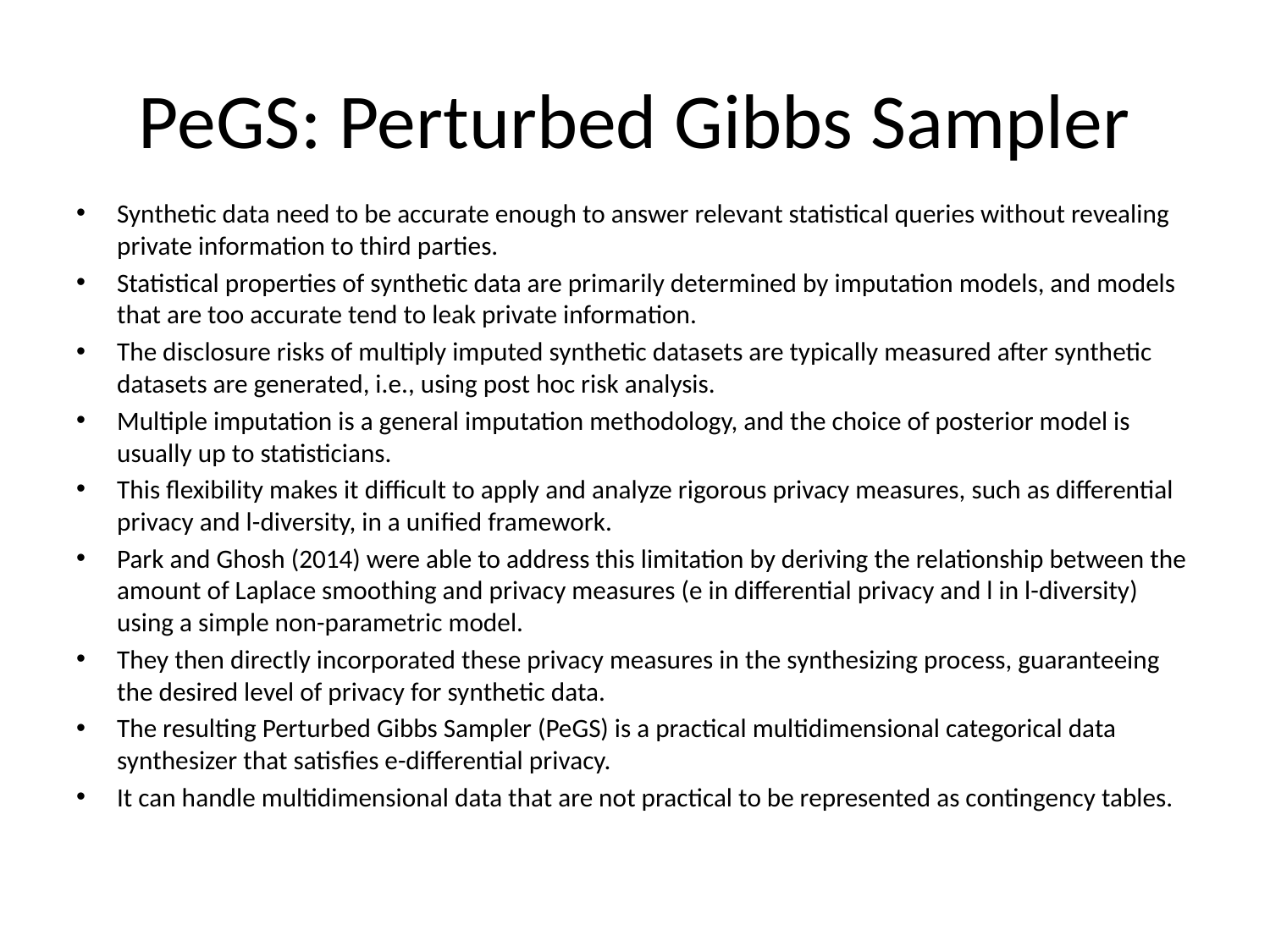

# PeGS: Perturbed Gibbs Sampler
Synthetic data need to be accurate enough to answer relevant statistical queries without revealing private information to third parties.
Statistical properties of synthetic data are primarily determined by imputation models, and models that are too accurate tend to leak private information.
The disclosure risks of multiply imputed synthetic datasets are typically measured after synthetic datasets are generated, i.e., using post hoc risk analysis.
Multiple imputation is a general imputation methodology, and the choice of posterior model is usually up to statisticians.
This flexibility makes it difficult to apply and analyze rigorous privacy measures, such as differential privacy and l-diversity, in a unified framework.
Park and Ghosh (2014) were able to address this limitation by deriving the relationship between the amount of Laplace smoothing and privacy measures (e in differential privacy and l in l-diversity) using a simple non-parametric model.
They then directly incorporated these privacy measures in the synthesizing process, guaranteeing the desired level of privacy for synthetic data.
The resulting Perturbed Gibbs Sampler (PeGS) is a practical multidimensional categorical data synthesizer that satisfies e-differential privacy.
It can handle multidimensional data that are not practical to be represented as contingency tables.